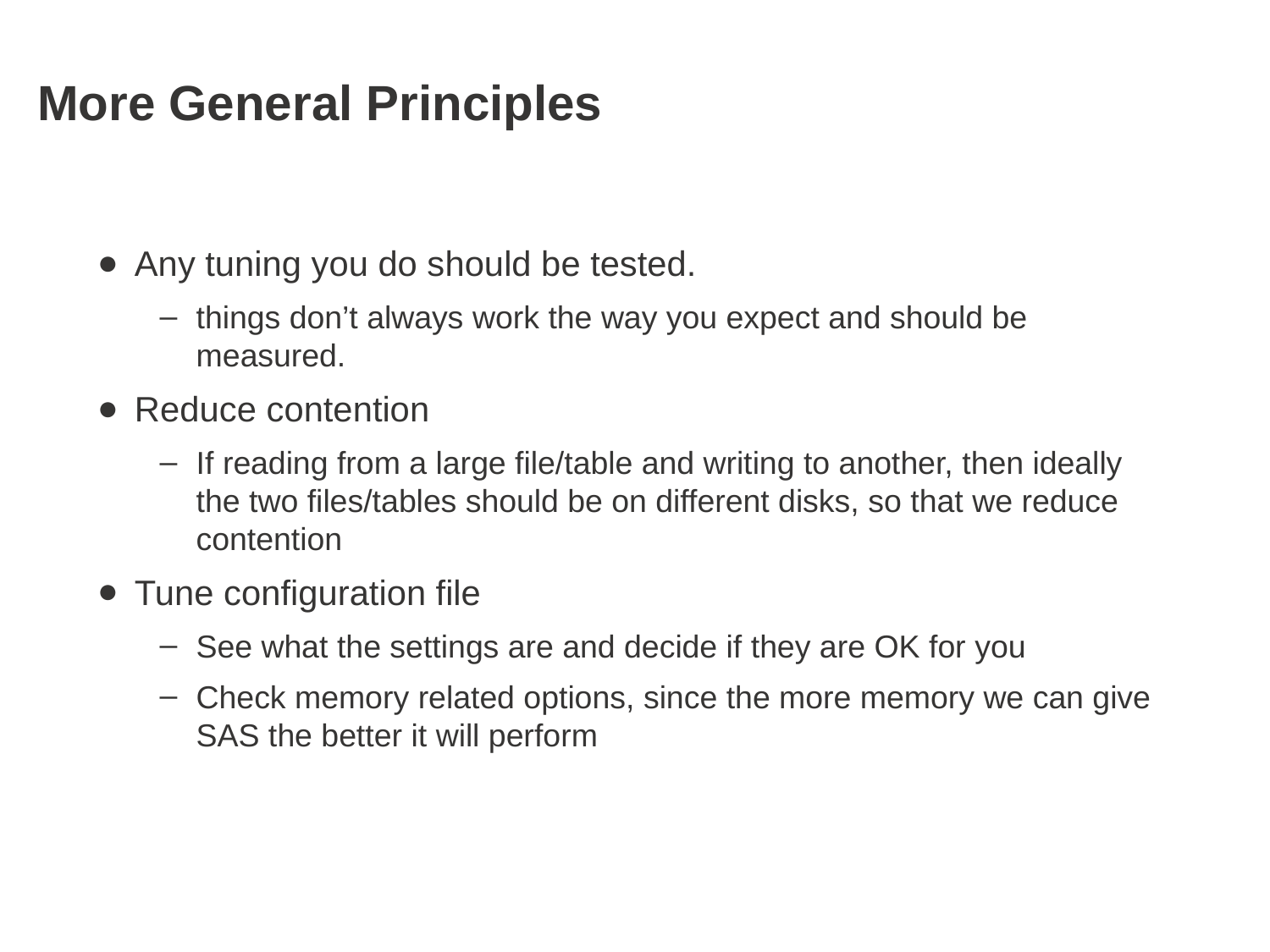

# More General Principles
Any tuning you do should be tested.
things don’t always work the way you expect and should be measured.
Reduce contention
If reading from a large file/table and writing to another, then ideally the two files/tables should be on different disks, so that we reduce contention
Tune configuration file
See what the settings are and decide if they are OK for you
Check memory related options, since the more memory we can give SAS the better it will perform